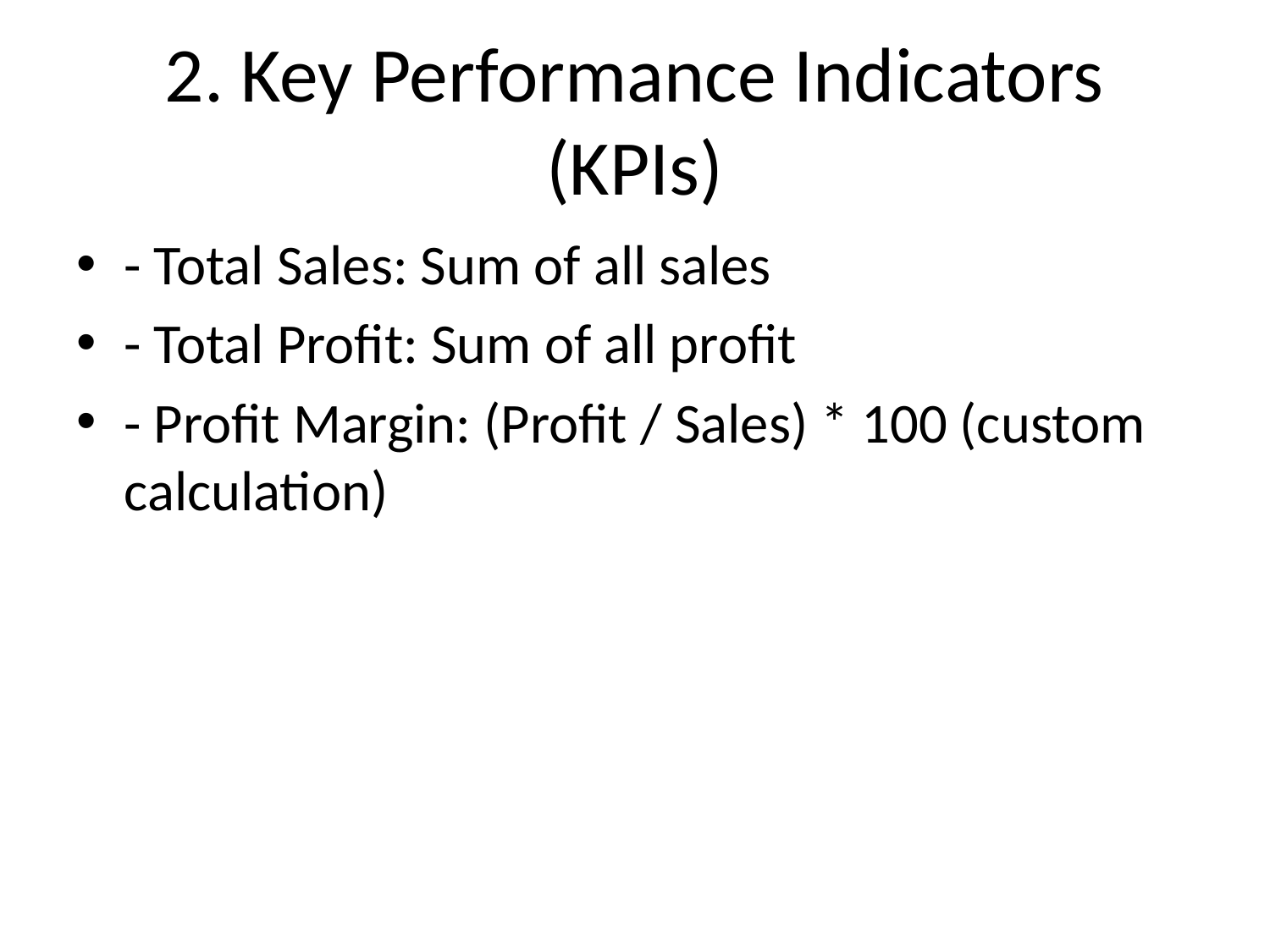

# 2. Key Performance Indicators (KPIs)
- Total Sales: Sum of all sales
- Total Profit: Sum of all profit
- Profit Margin: (Profit / Sales) * 100 (custom calculation)